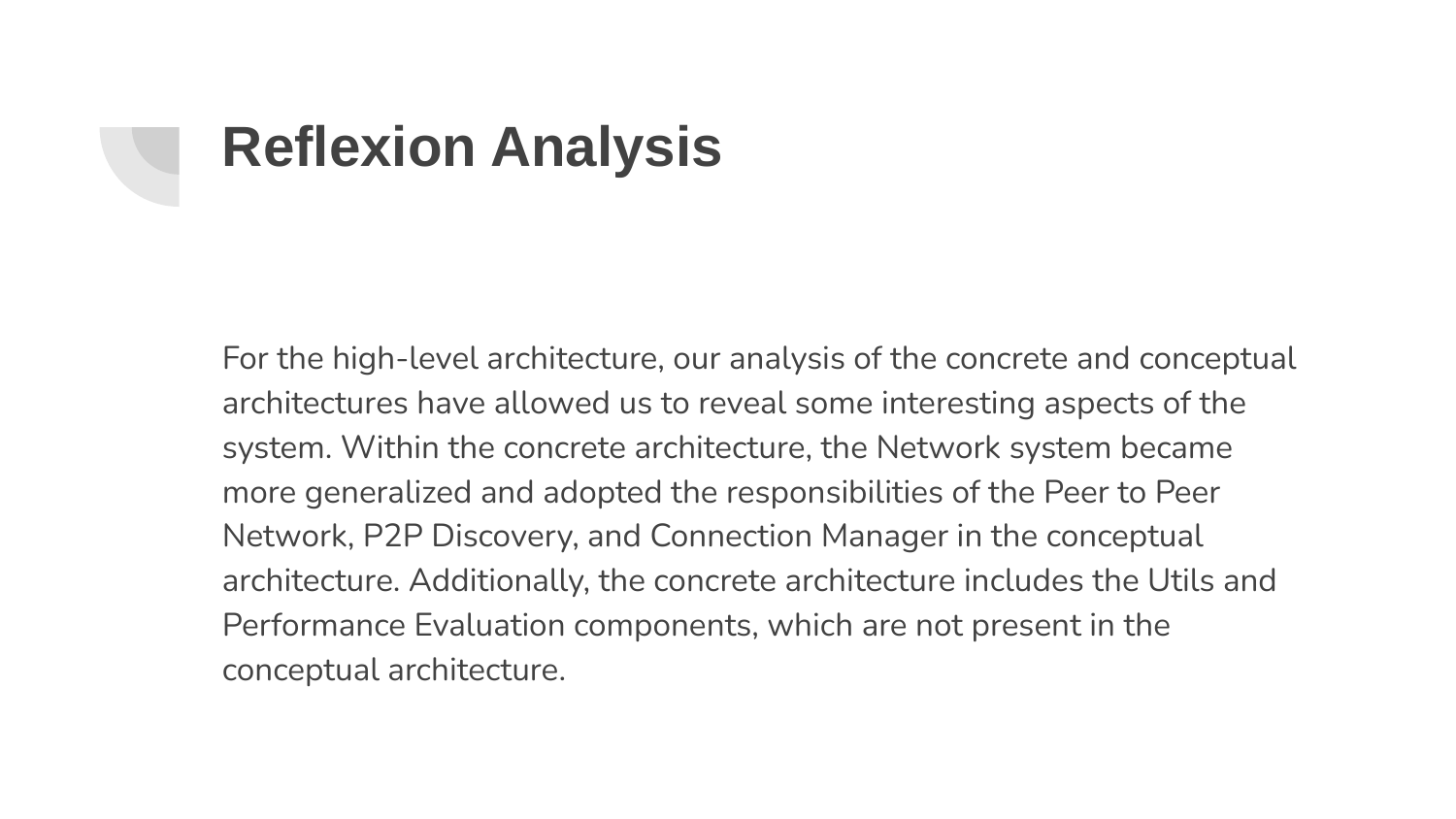

# Reflexion Analysis
For the high-level architecture, our analysis of the concrete and conceptual architectures have allowed us to reveal some interesting aspects of the system. Within the concrete architecture, the Network system became more generalized and adopted the responsibilities of the Peer to Peer Network, P2P Discovery, and Connection Manager in the conceptual architecture. Additionally, the concrete architecture includes the Utils and Performance Evaluation components, which are not present in the conceptual architecture.